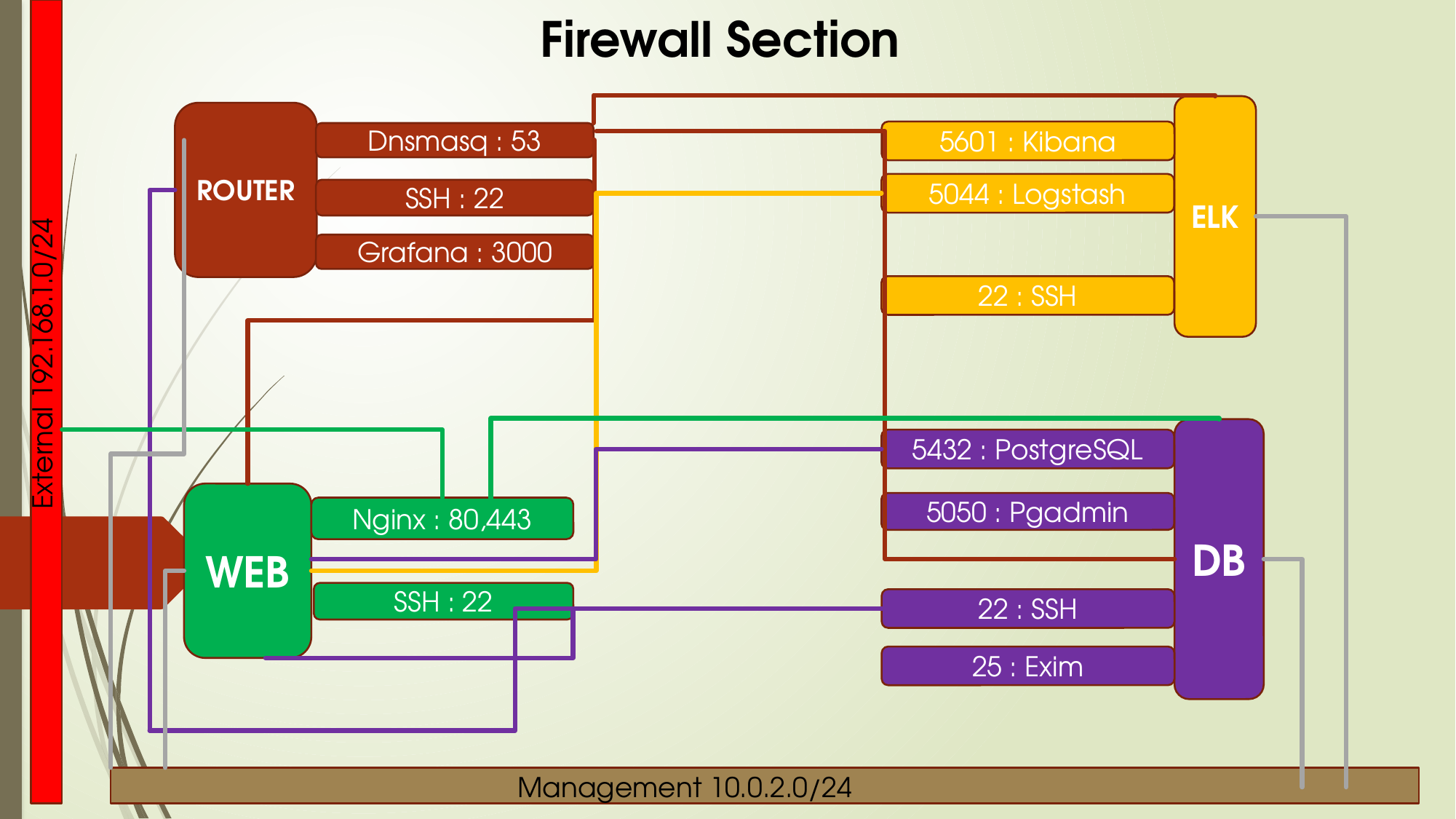

Firewall Section
ELK
ROUTER
5601 : Kibana
Dnsmasq : 53
5044 : Logstash
SSH : 22
Grafana : 3000
22 : SSH
External 192.168.1.0/24
DB
5432 : PostgreSQL
WEB
5050 : Pgadmin
Nginx : 80,443
SSH : 22
22 : SSH
25 : Exim
Management 10.0.2.0/24